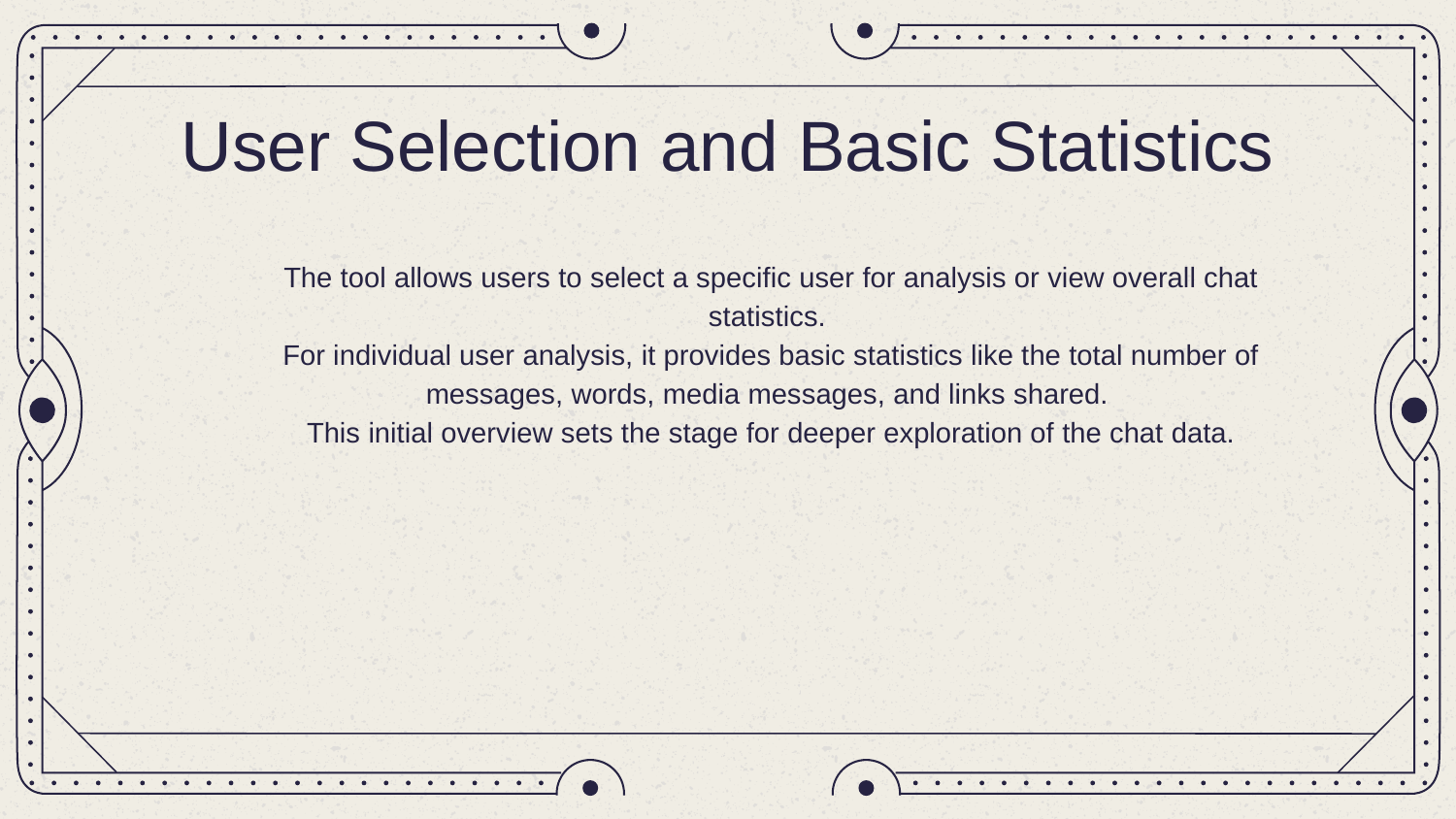

# User Selection and Basic Statistics
The tool allows users to select a specific user for analysis or view overall chat statistics.
For individual user analysis, it provides basic statistics like the total number of messages, words, media messages, and links shared.
This initial overview sets the stage for deeper exploration of the chat data.